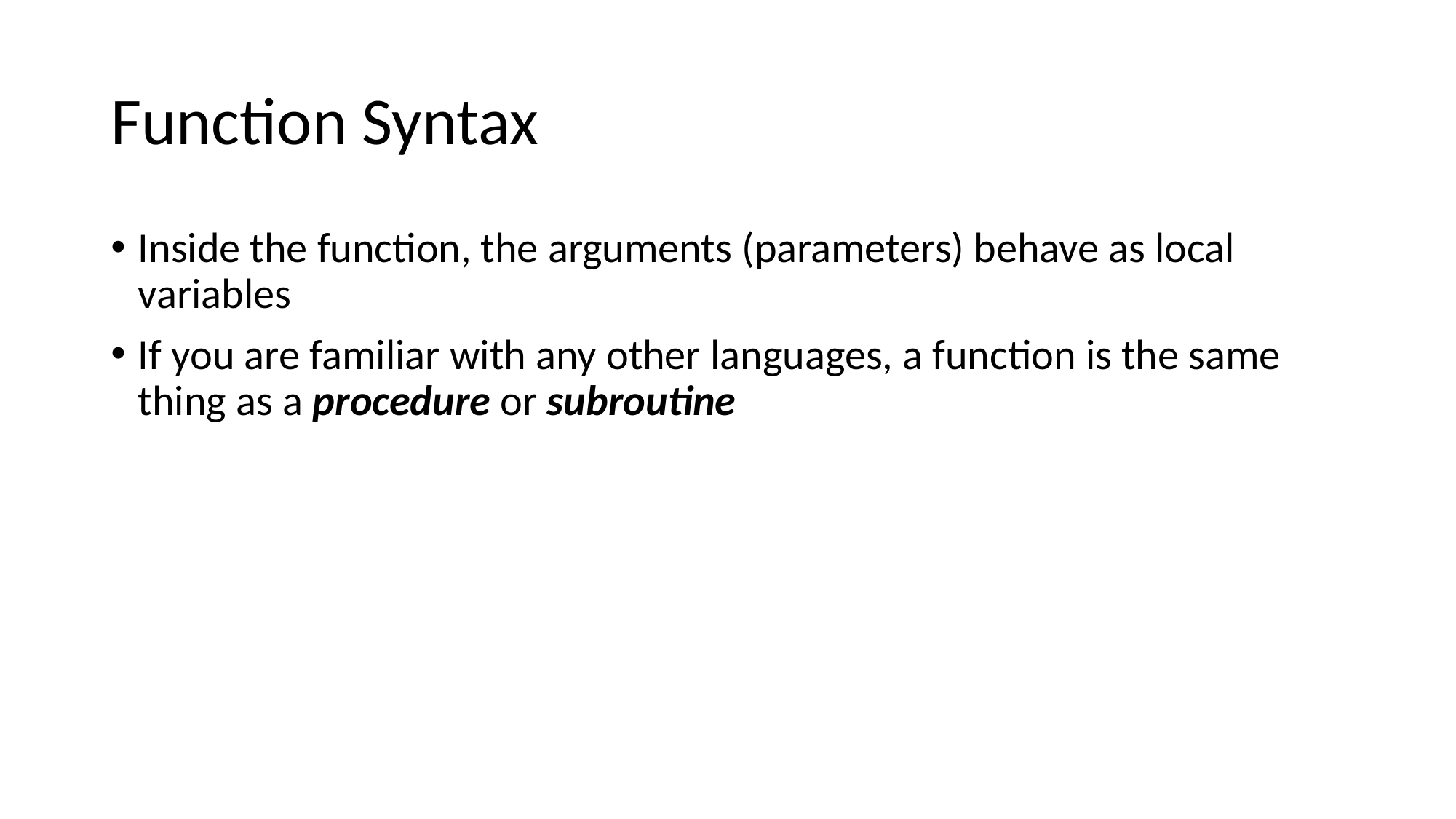

# Function Syntax
Inside the function, the arguments (parameters) behave as local variables
If you are familiar with any other languages, a function is the same thing as a procedure or subroutine